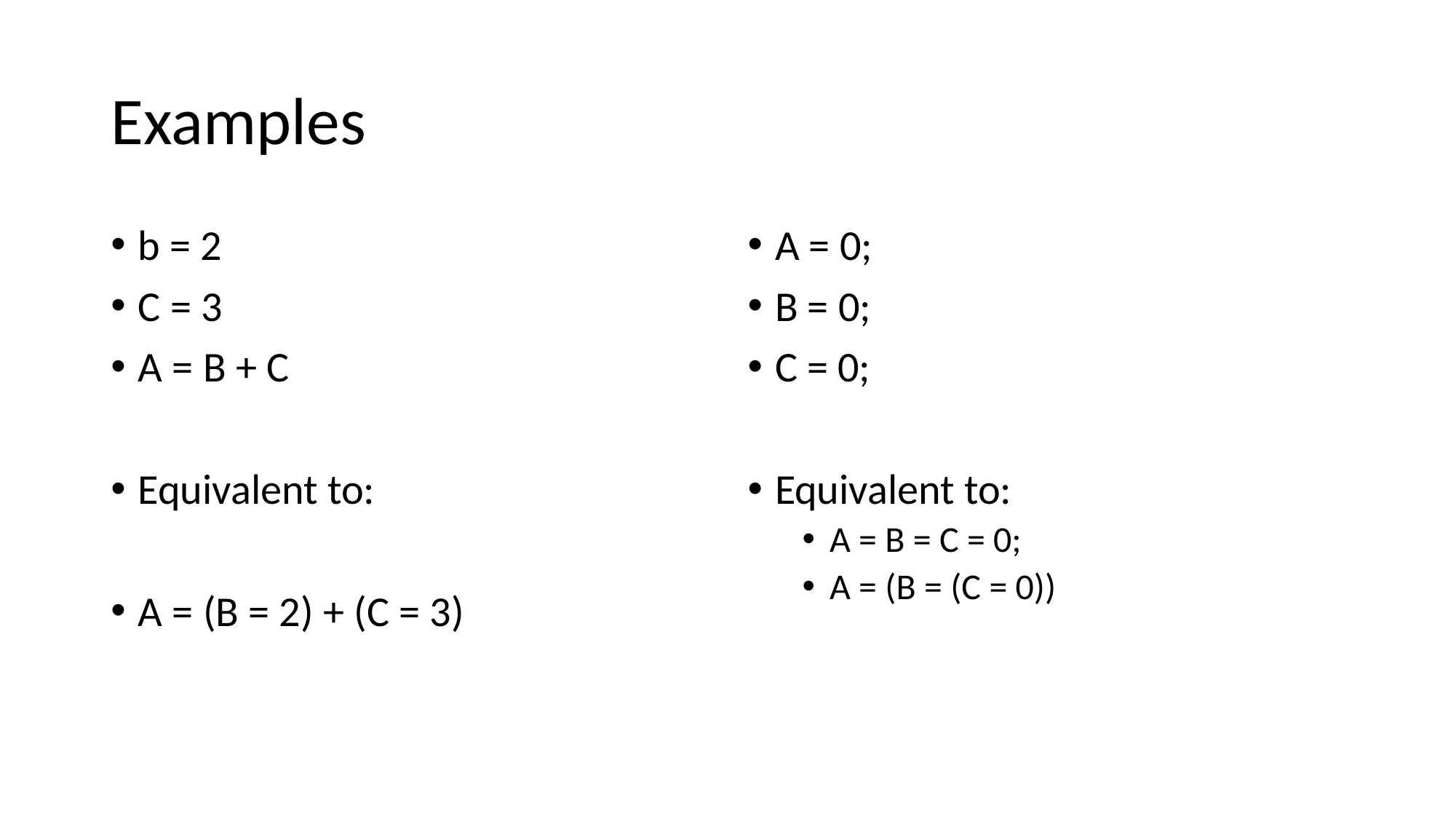

# Examples
b = 2
C = 3
A = B + C

Equivalent to:

A = (B = 2) + (C = 3)
A = 0;
B = 0;
C = 0;

Equivalent to:
A = B = C = 0;
A = (B = (C = 0))